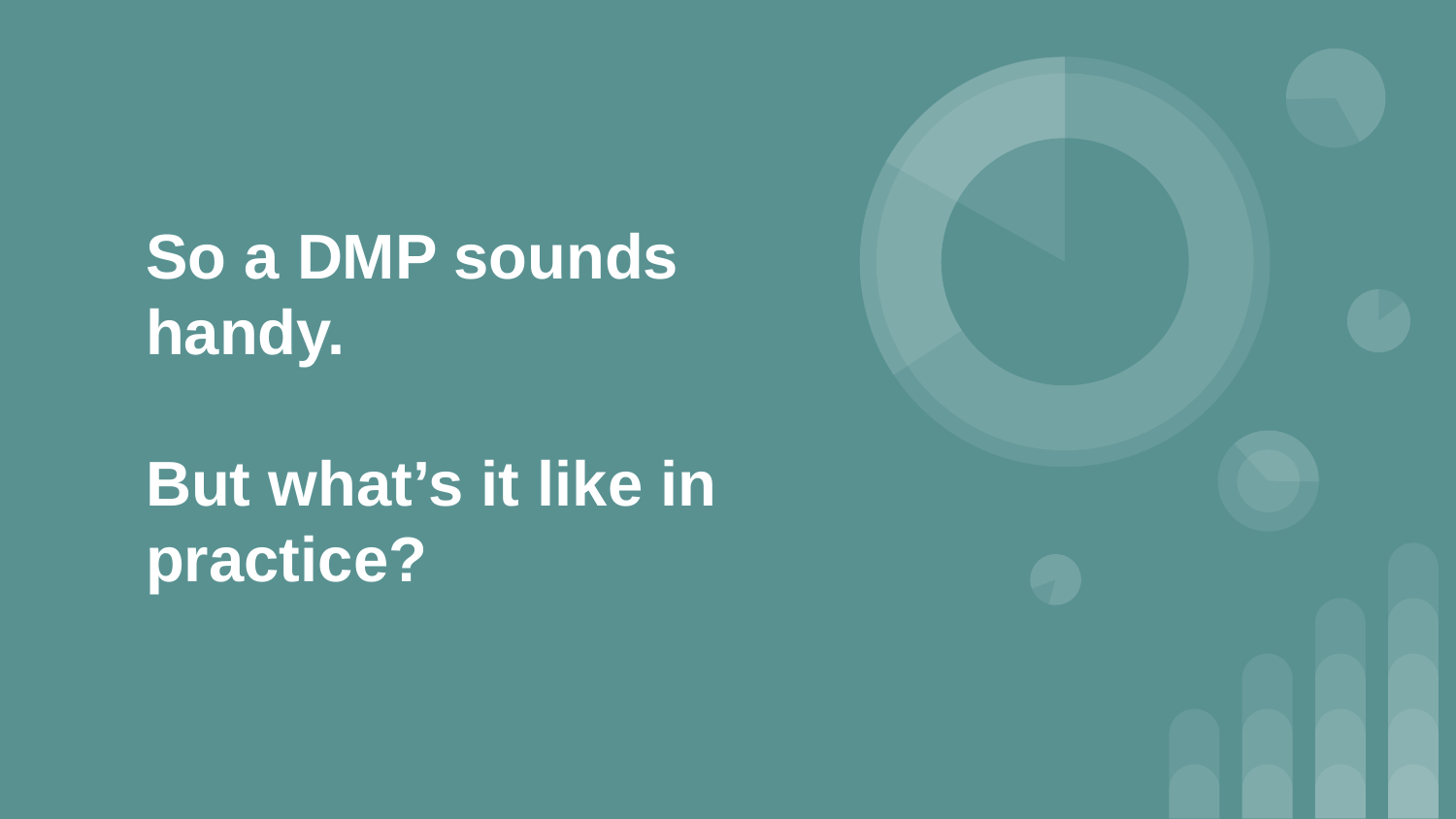

# So a DMP sounds handy.

But what’s it like in practice?